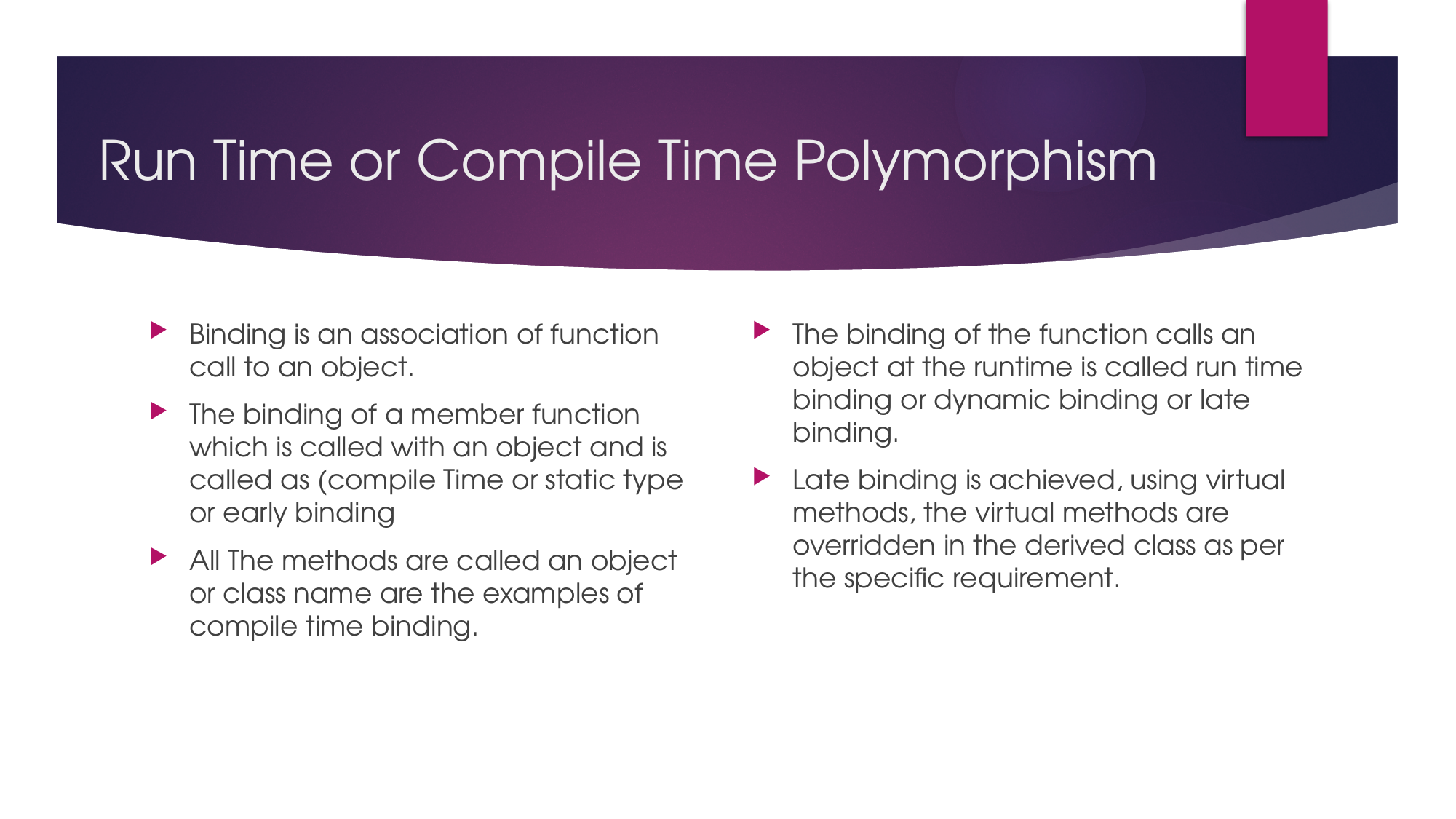

# Run Time or Compile Time Polymorphism
Binding is an association of function call to an object.
The binding of a member function which is called with an object and is called as (compile Time or static type or early binding
All The methods are called an object or class name are the examples of compile time binding.
The binding of the function calls an object at the runtime is called run time binding or dynamic binding or late binding.
Late binding is achieved, using virtual methods, the virtual methods are overridden in the derived class as per the specific requirement.